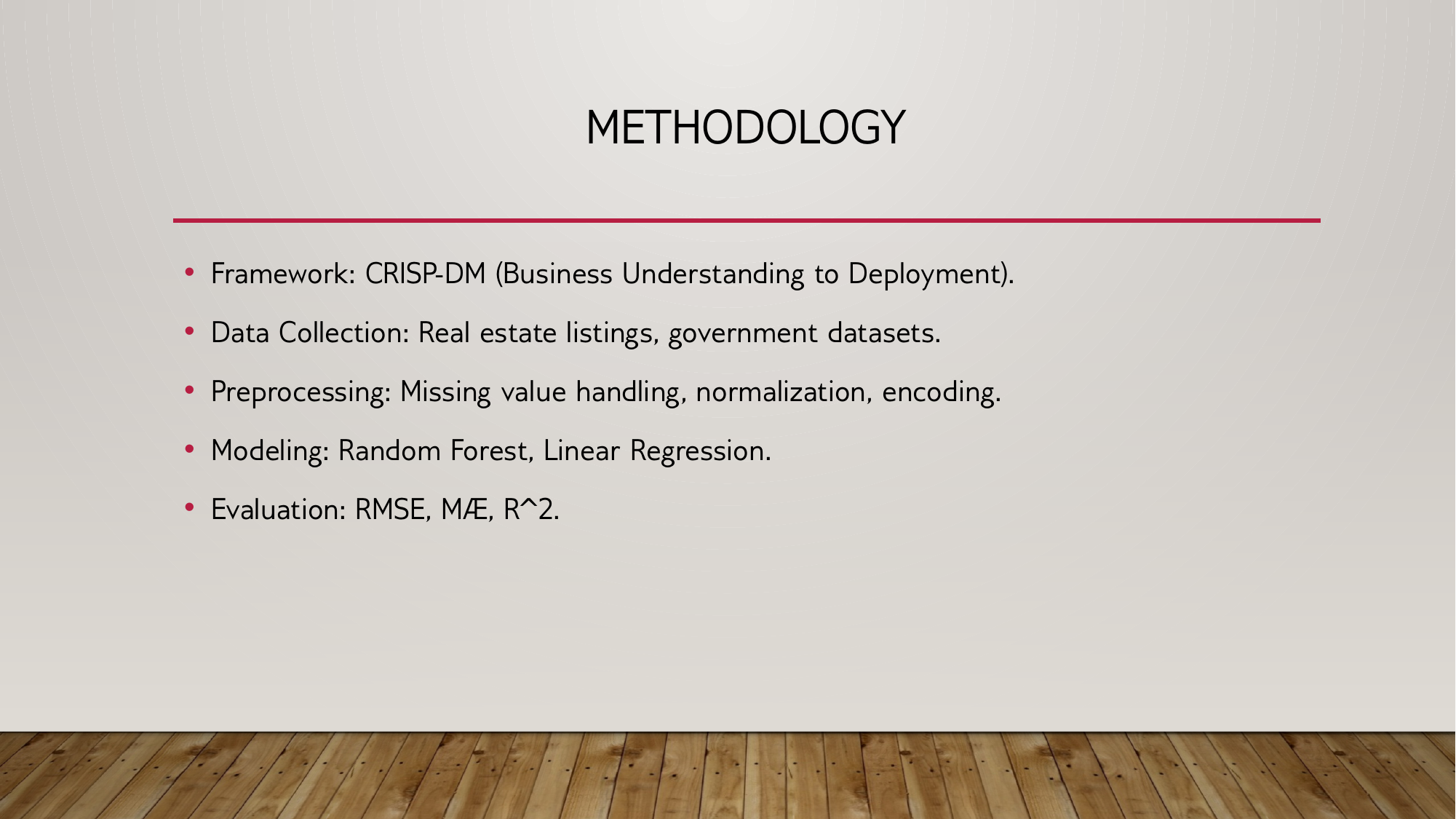

# METHODOLOGY
Framework: CRISP-DM (Business Understanding to Deployment).
Data Collection: Real estate listings, government datasets.
Preprocessing: Missing value handling, normalization, encoding.
Modeling: Random Forest, Linear Regression.
Evaluation: RMSE, MAE, R^2.